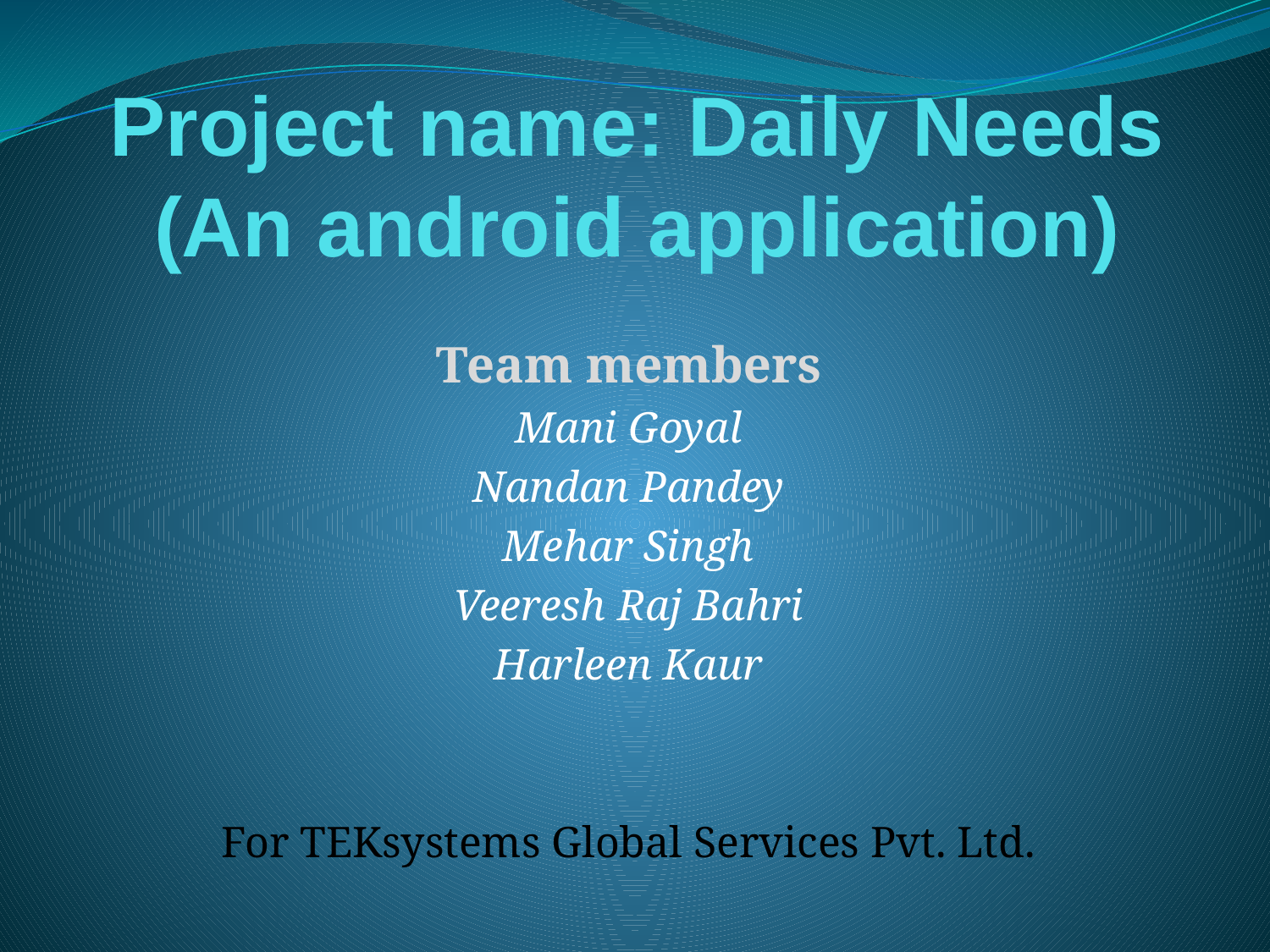

# Project name: Daily Needs (An android application)
Team members
Mani Goyal
Nandan Pandey
Mehar Singh
Veeresh Raj Bahri
Harleen Kaur

For TEKsystems Global Services Pvt. Ltd.